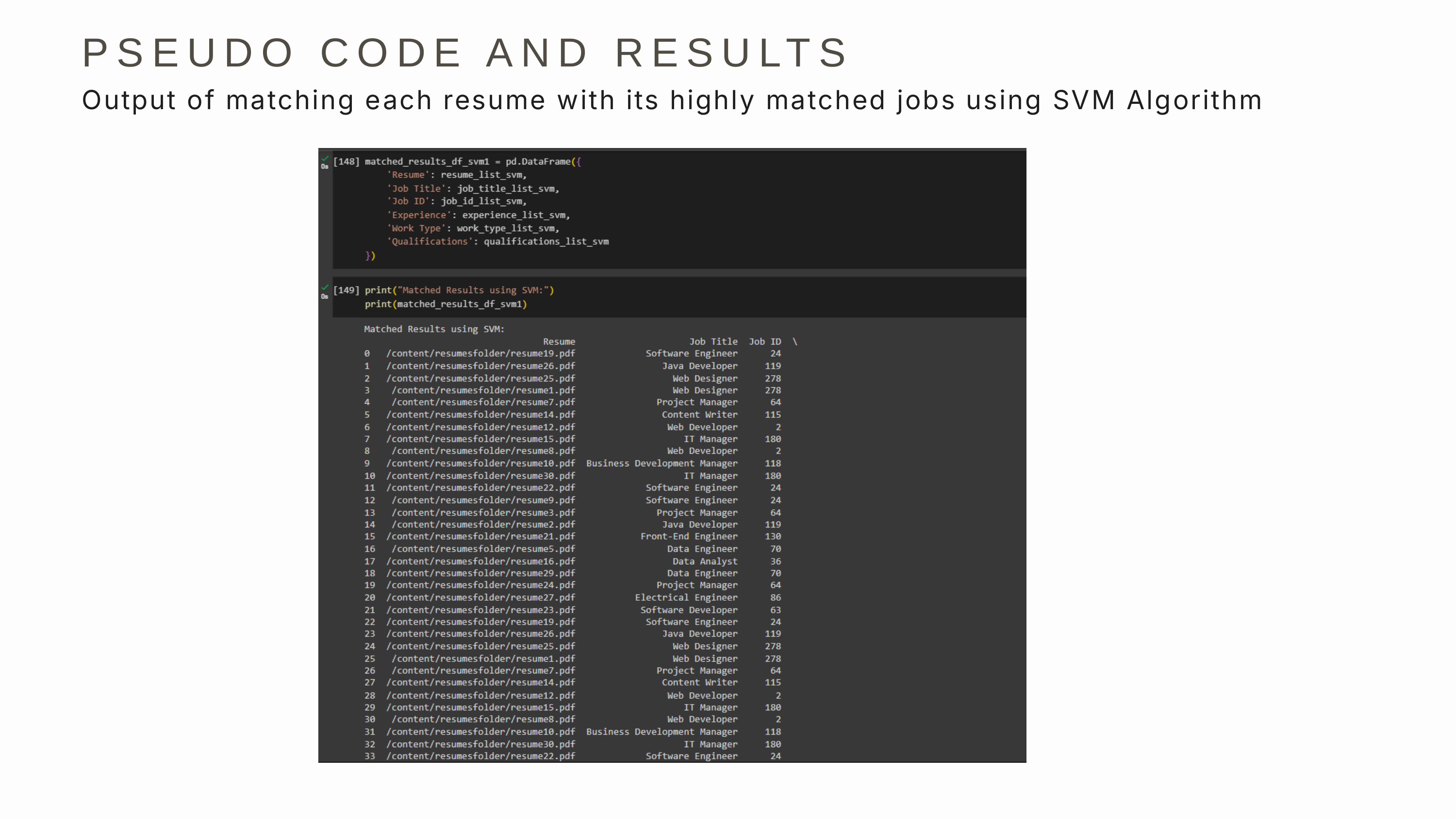

PSEUDO CODE AND RESULTS
Output of matching each resume with its highly matched jobs using SVM Algorithm